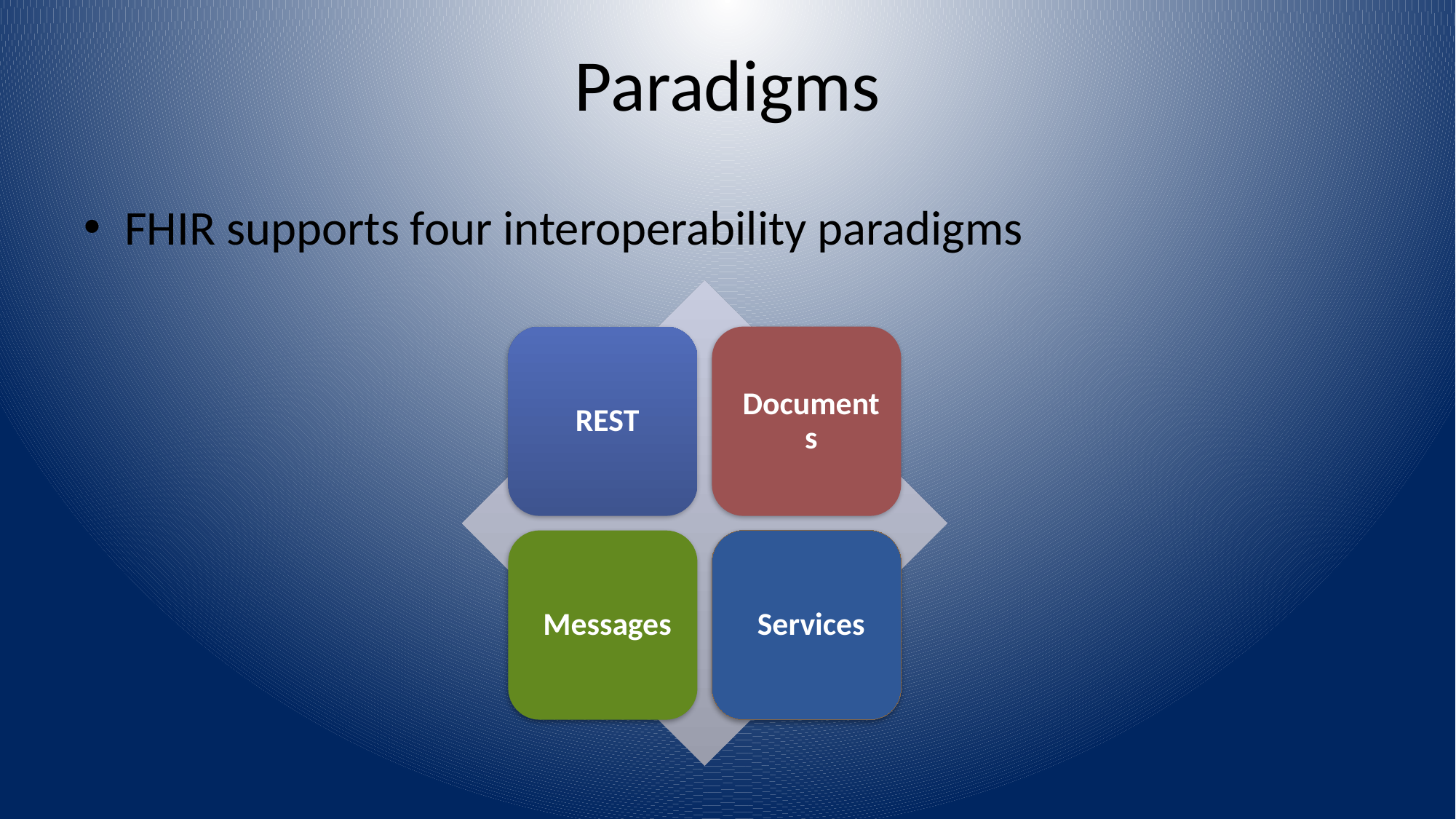

# Paradigms
FHIR supports four interoperability paradigms
REST
Documents
Messages
Services